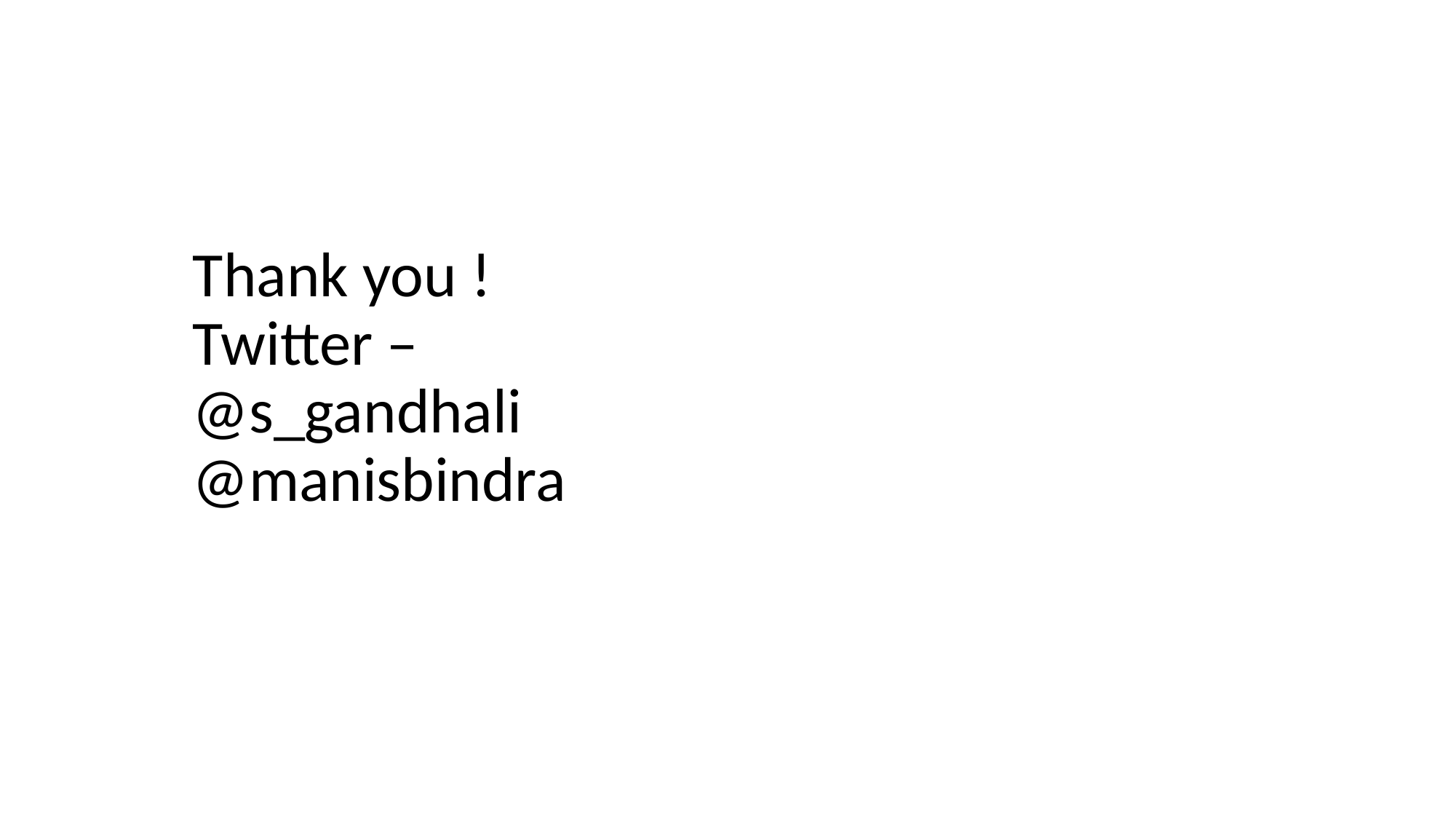

Thank you !
Twitter –
@s_gandhali
@manisbindra